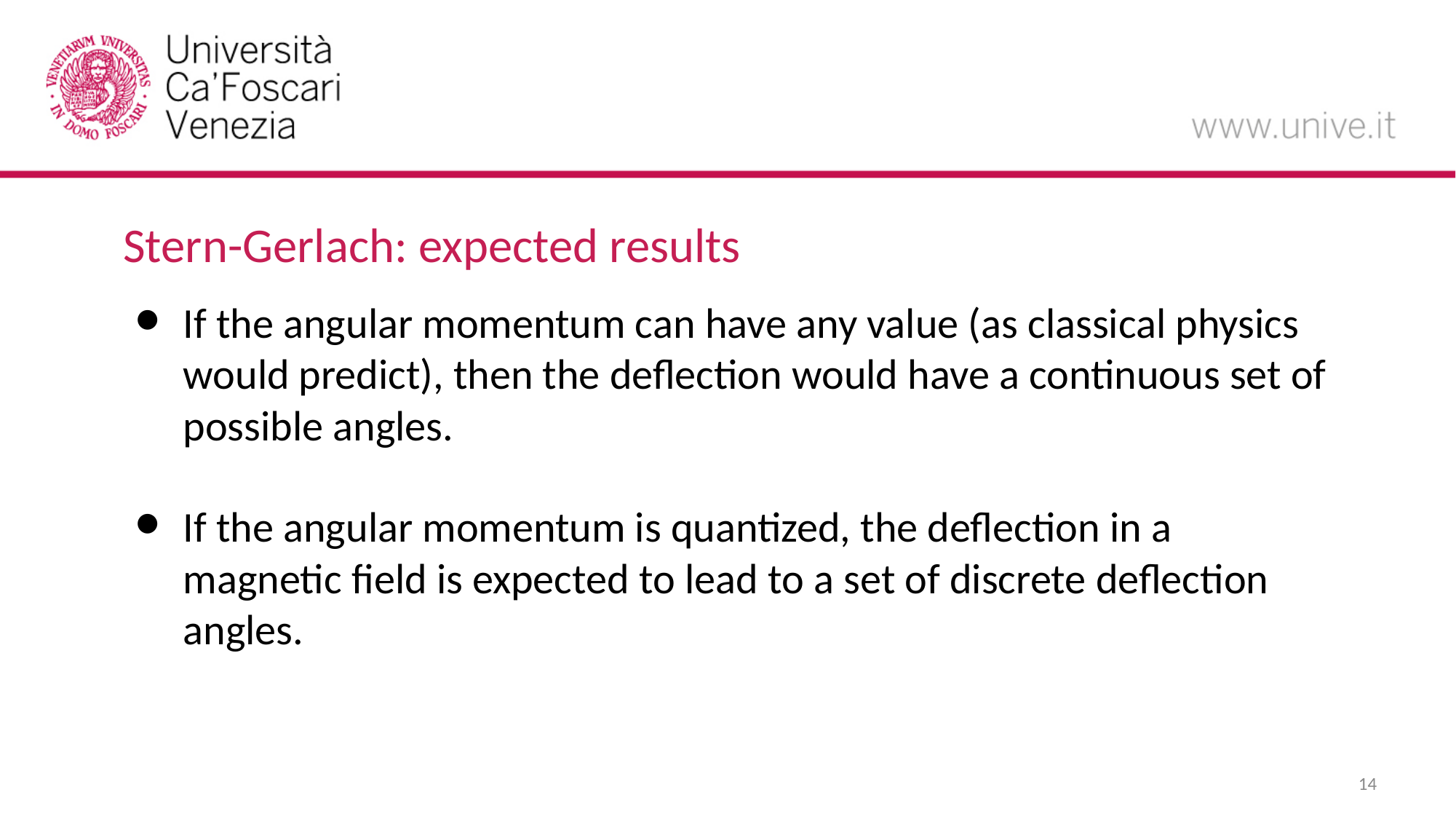

Stern-Gerlach: expected results
If the angular momentum can have any value (as classical physics would predict), then the deflection would have a continuous set of possible angles.

If the angular momentum is quantized, the deflection in a magnetic field is expected to lead to a set of discrete deflection angles.

14